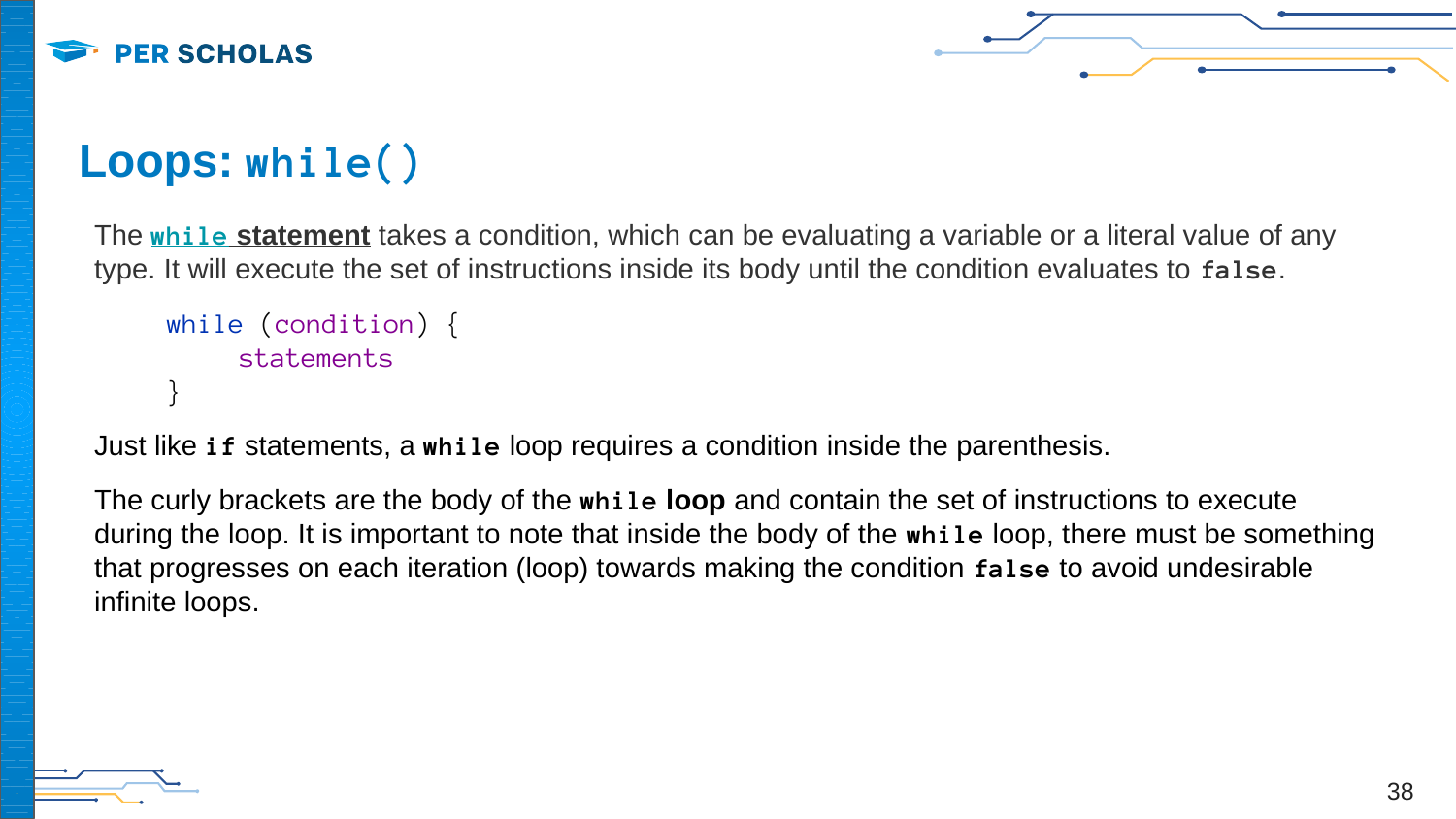

# Loops: while()
The while statement takes a condition, which can be evaluating a variable or a literal value of any type. It will execute the set of instructions inside its body until the condition evaluates to false.
while (condition) {
statements
}
Just like if statements, a while loop requires a condition inside the parenthesis.
The curly brackets are the body of the while loop and contain the set of instructions to execute during the loop. It is important to note that inside the body of the while loop, there must be something that progresses on each iteration (loop) towards making the condition false to avoid undesirable infinite loops.

38